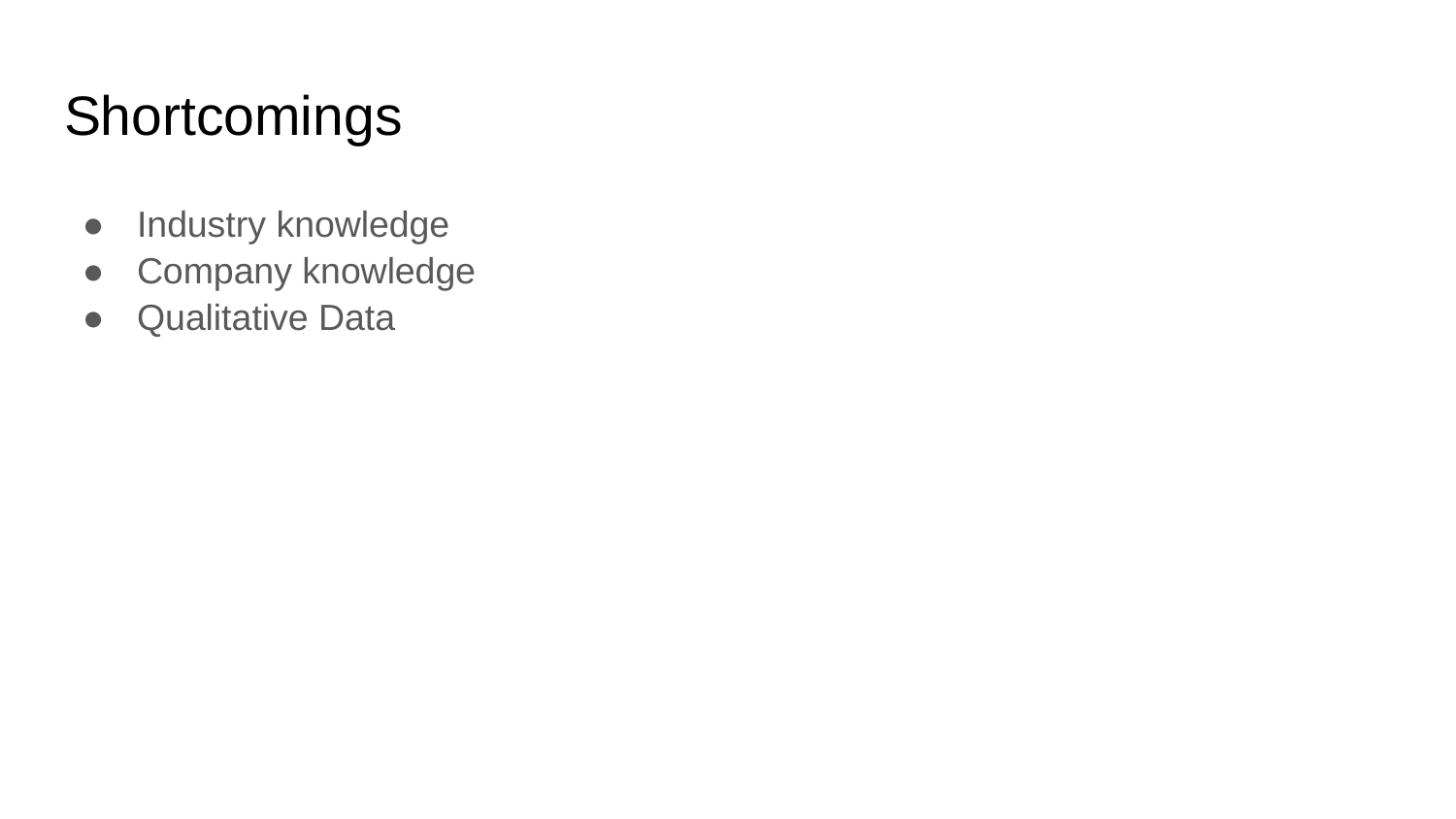

# Shortcomings
Industry knowledge
Company knowledge
Qualitative Data